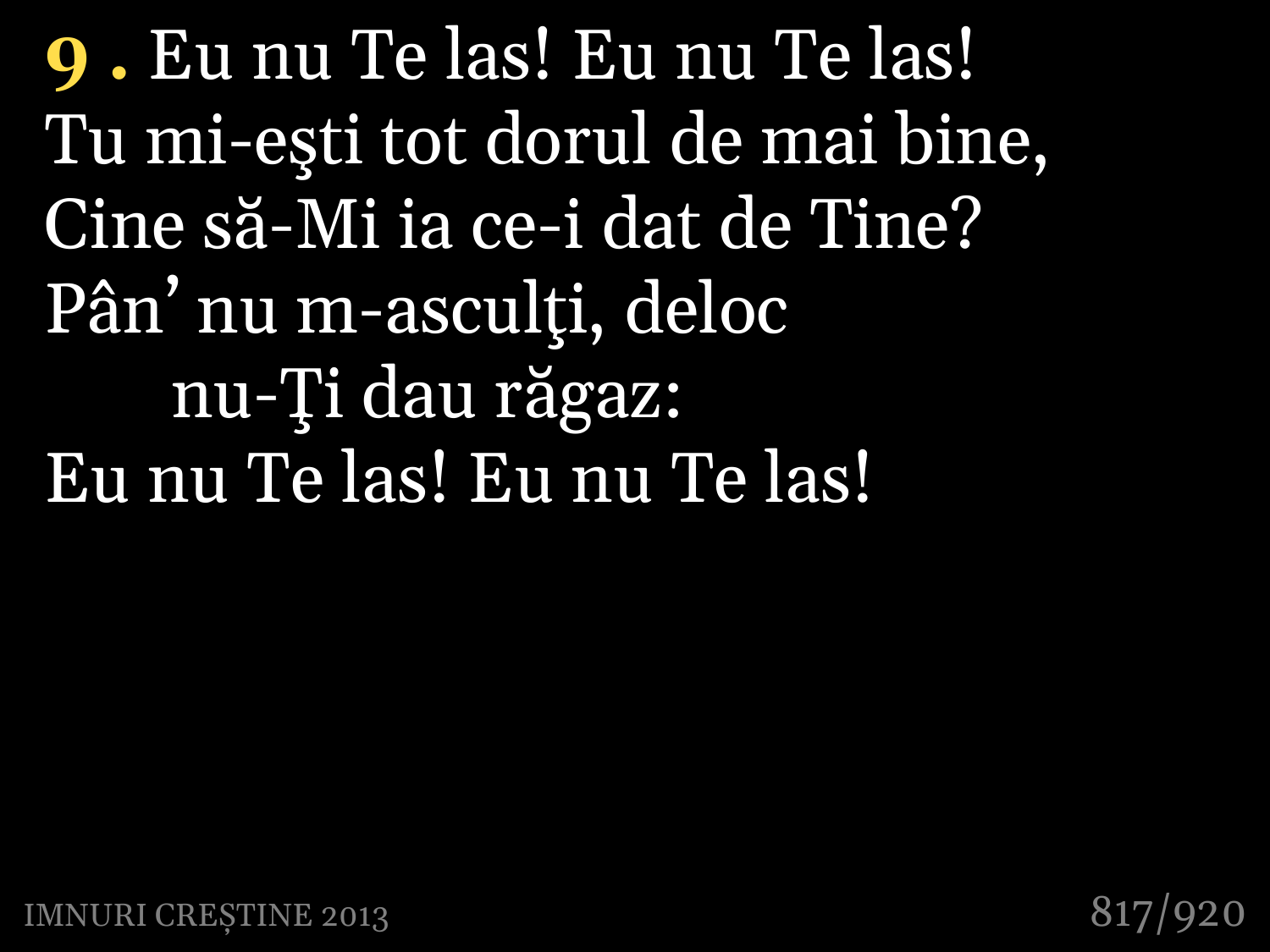

9 . Eu nu Te las! Eu nu Te las!
Tu mi-eşti tot dorul de mai bine,
Cine să-Mi ia ce-i dat de Tine?
Pân’ nu m-asculţi, deloc
	nu-Ţi dau răgaz:
Eu nu Te las! Eu nu Te las!
817/920
IMNURI CREȘTINE 2013